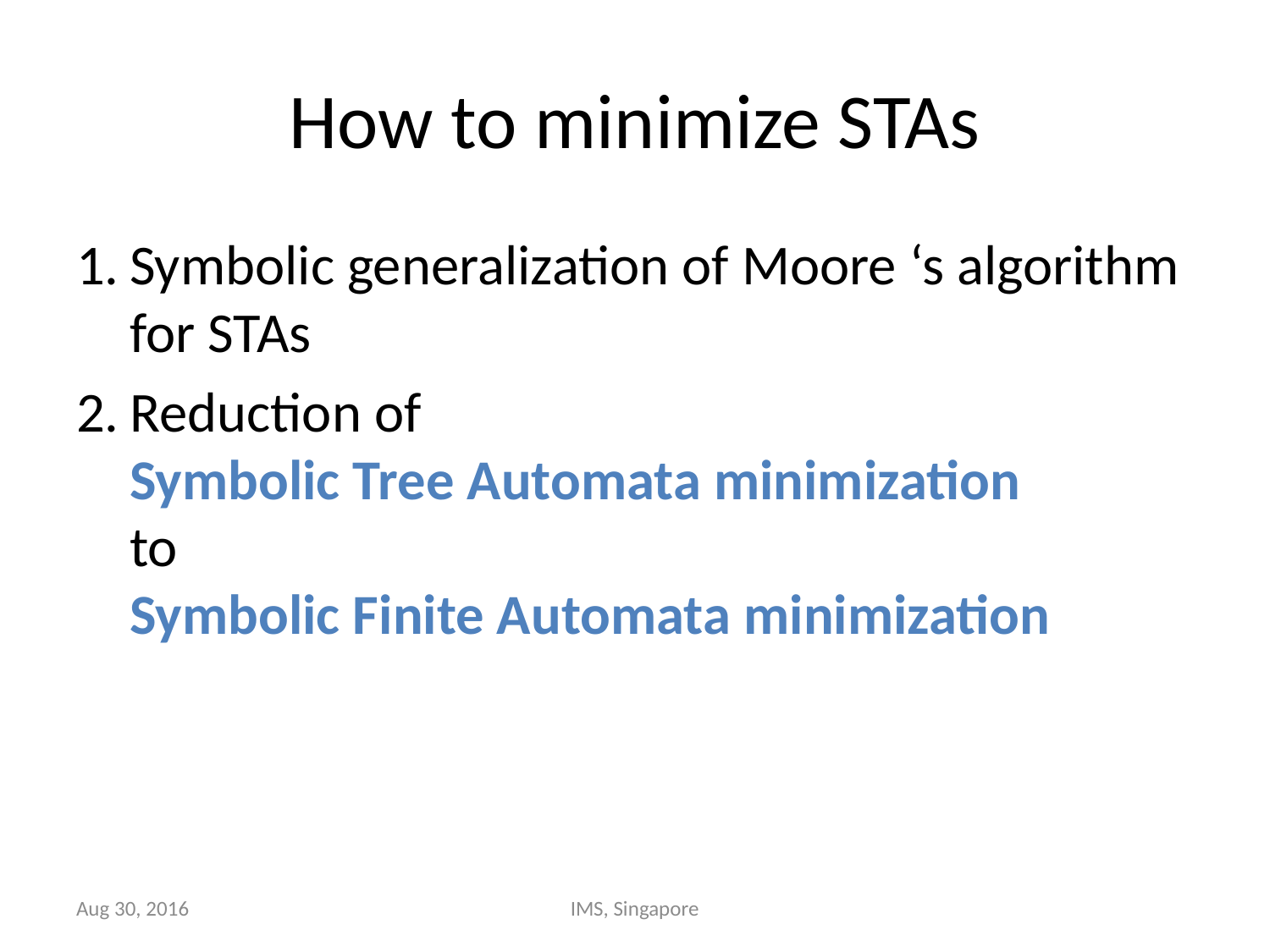

# How to minimize STAs
Symbolic generalization of Moore ‘s algorithm for STAs
Reduction of
Symbolic Tree Automata minimization
to
Symbolic Finite Automata minimization

Aug 30, 2016
IMS, Singapore
111